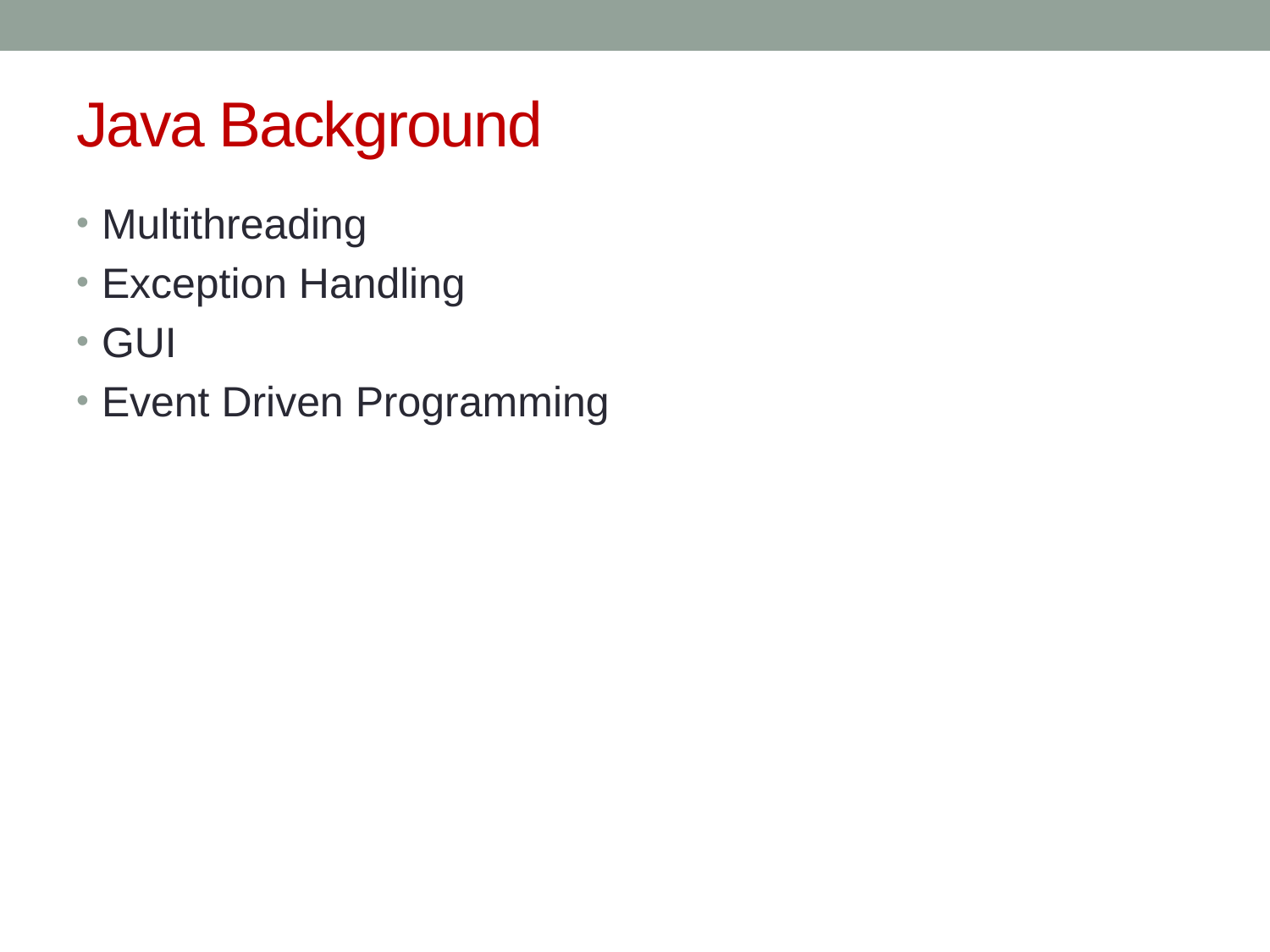

# Java Background
Multithreading
Exception Handling
GUI
Event Driven Programming